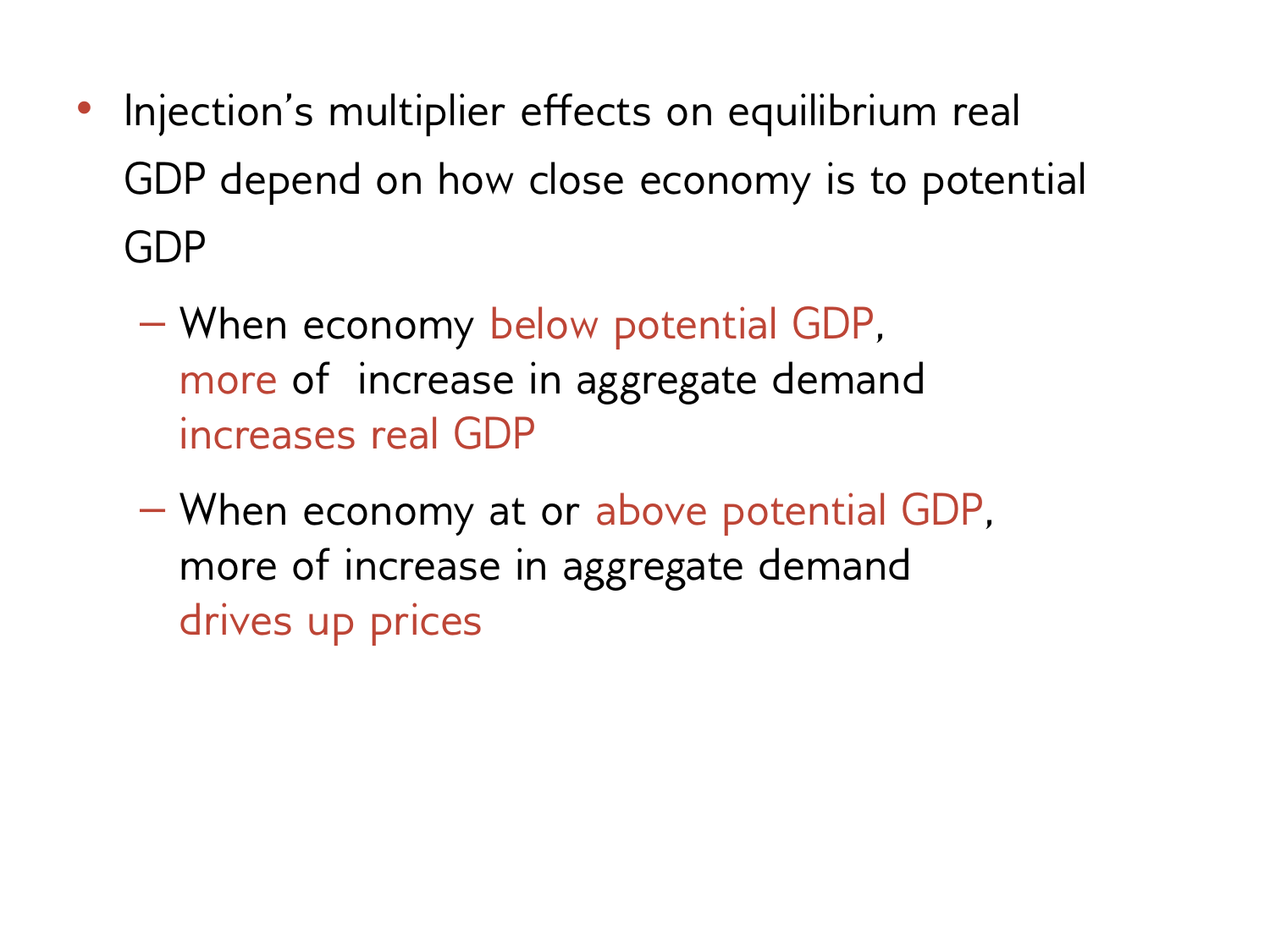

Injection’s multiplier effects on equilibrium real GDP depend on how close economy is to potential GDP
When economy below potential GDP,
more of  increase in aggregate demand
increases real GDP
When economy at or above potential GDP,
more of increase in aggregate demand
drives up prices